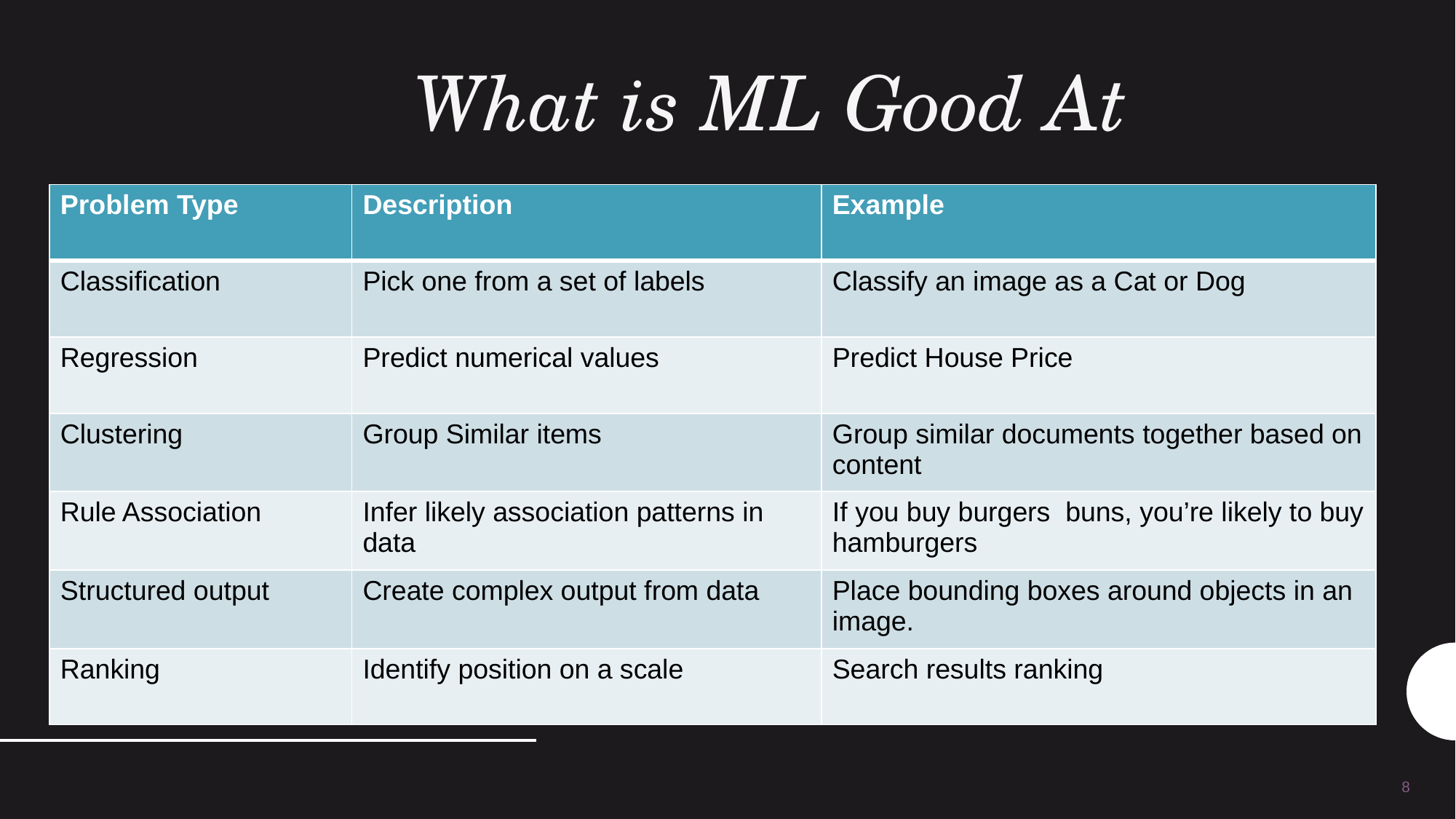

# What is ML Good At

| Problem Type | Description | Example |
| --- | --- | --- |
| Classification | Pick one from a set of labels | Classify an image as a Cat or Dog |
| Regression | Predict numerical values | Predict House Price |
| Clustering | Group Similar items | Group similar documents together based on content |
| Rule Association | Infer likely association patterns in data | If you buy burgers buns, you’re likely to buy hamburgers |
| Structured output | Create complex output from data | Place bounding boxes around objects in an image. |
| Ranking | Identify position on a scale | Search results ranking |